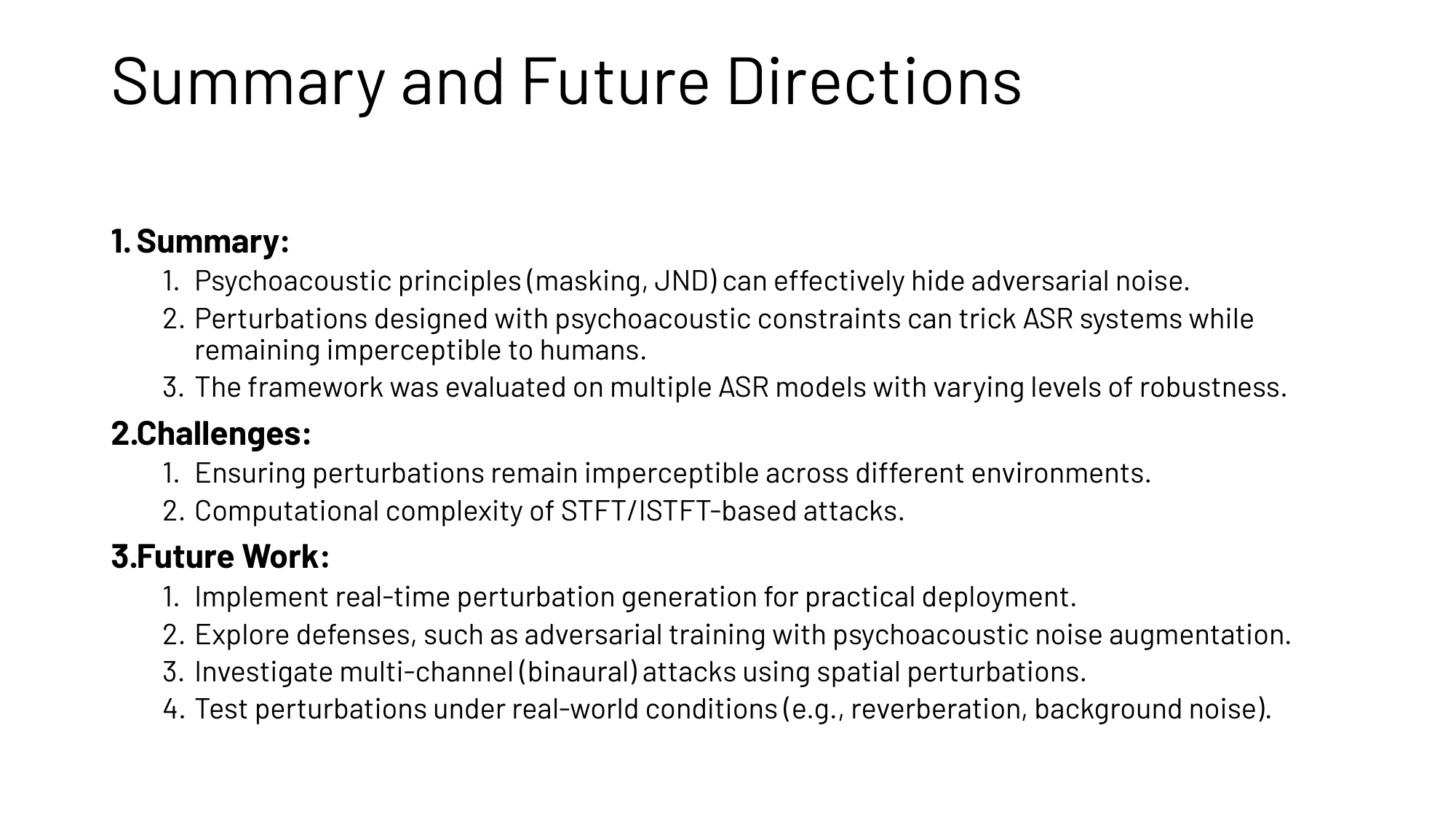

# Summary and Future Directions
Summary:
Psychoacoustic principles (masking, JND) can effectively hide adversarial noise.
Perturbations designed with psychoacoustic constraints can trick ASR systems while remaining imperceptible to humans.
The framework was evaluated on multiple ASR models with varying levels of robustness.
Challenges:
Ensuring perturbations remain imperceptible across different environments.
Computational complexity of STFT/ISTFT-based attacks.
Future Work:
Implement real-time perturbation generation for practical deployment.
Explore defenses, such as adversarial training with psychoacoustic noise augmentation.
Investigate multi-channel (binaural) attacks using spatial perturbations.
Test perturbations under real-world conditions (e.g., reverberation, background noise).